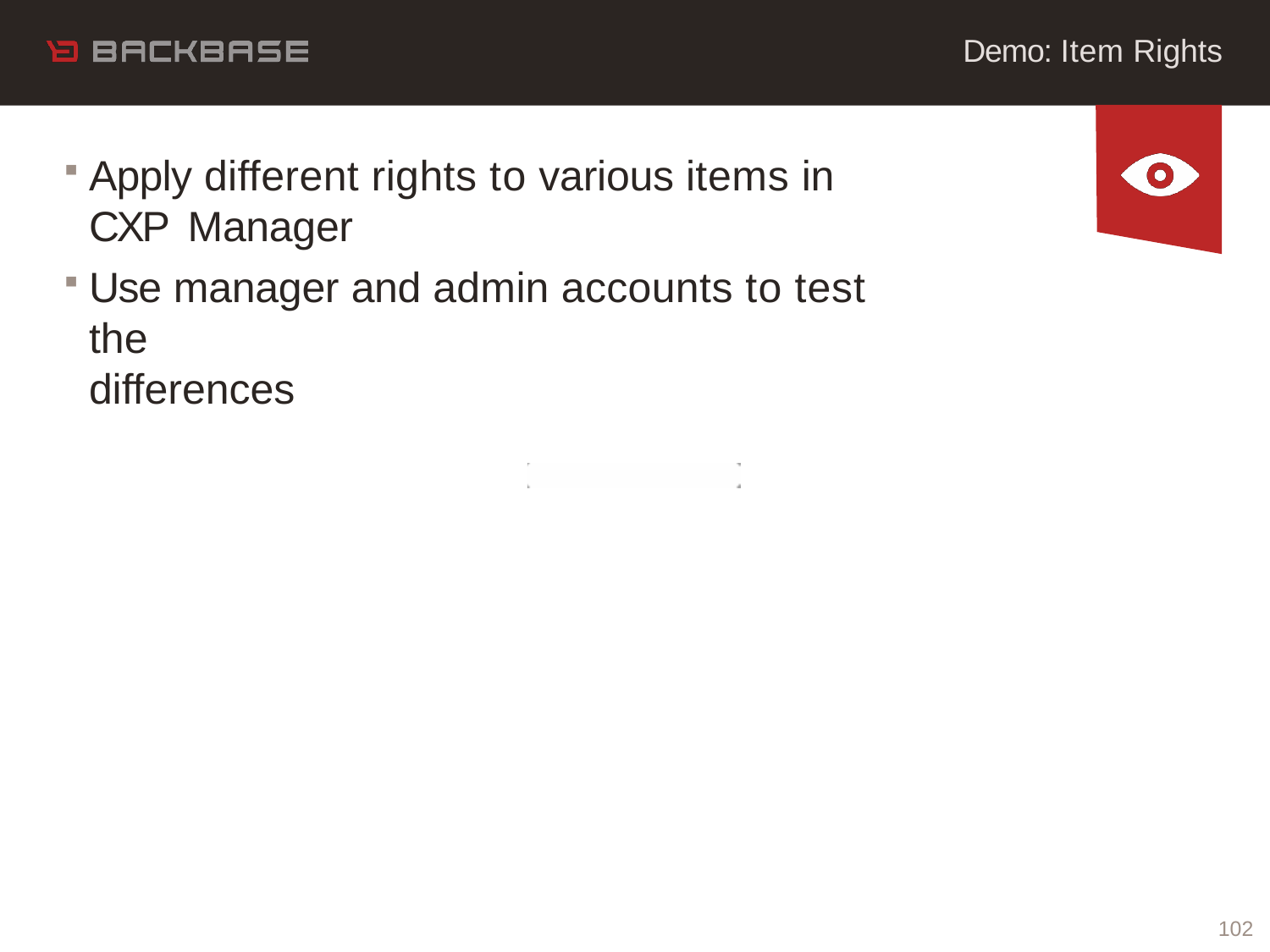

# Demo: Item Rights

Apply different rights to various items in CXP  Manager
Use manager and admin accounts to test the
differences

102